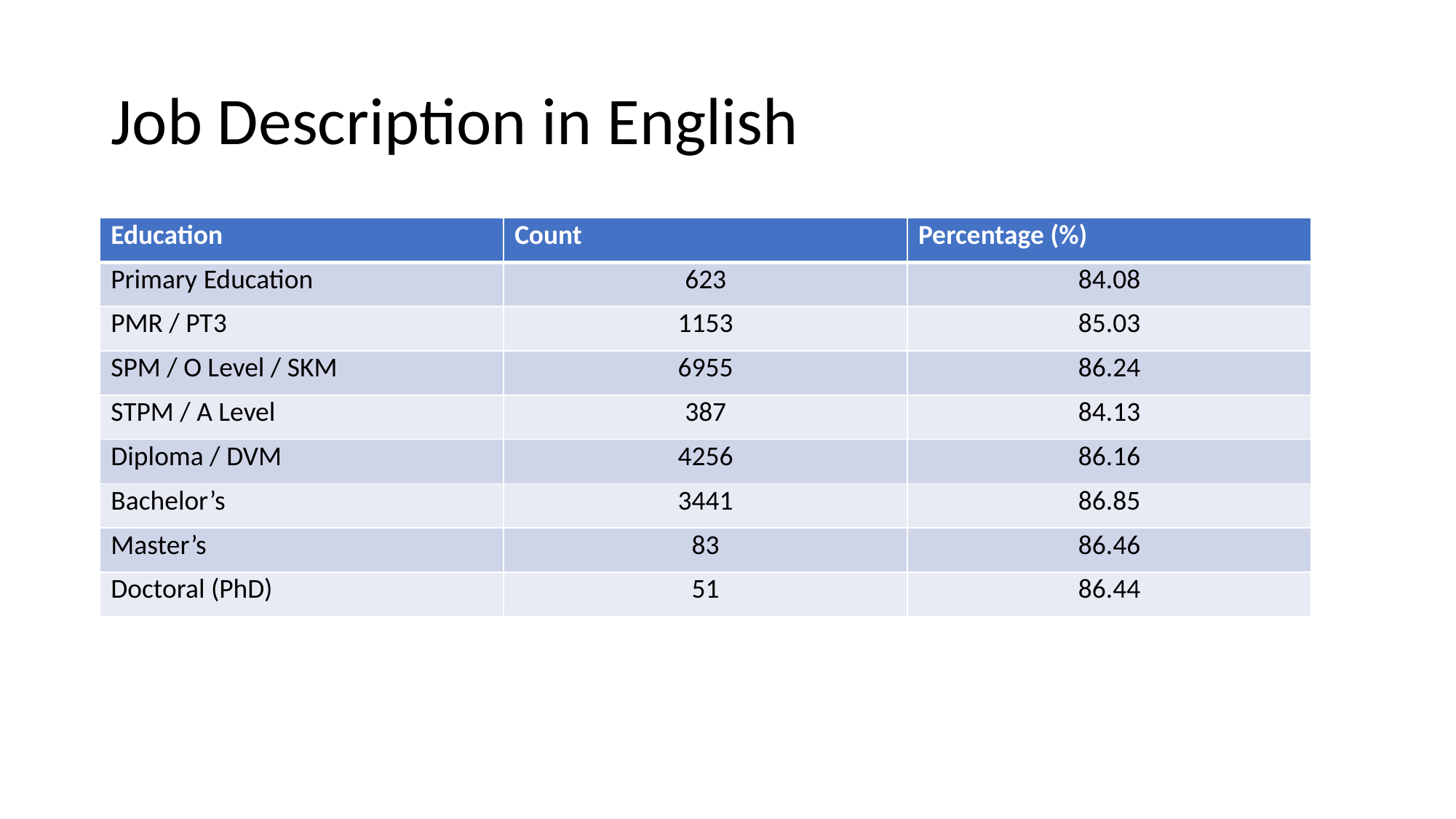

# Job Description in English
| Education | Count | Percentage (%) |
| --- | --- | --- |
| Primary Education | 623 | 84.08 |
| PMR / PT3 | 1153 | 85.03 |
| SPM / O Level / SKM | 6955 | 86.24 |
| STPM / A Level | 387 | 84.13 |
| Diploma / DVM | 4256 | 86.16 |
| Bachelor’s | 3441 | 86.85 |
| Master’s | 83 | 86.46 |
| Doctoral (PhD) | 51 | 86.44 |